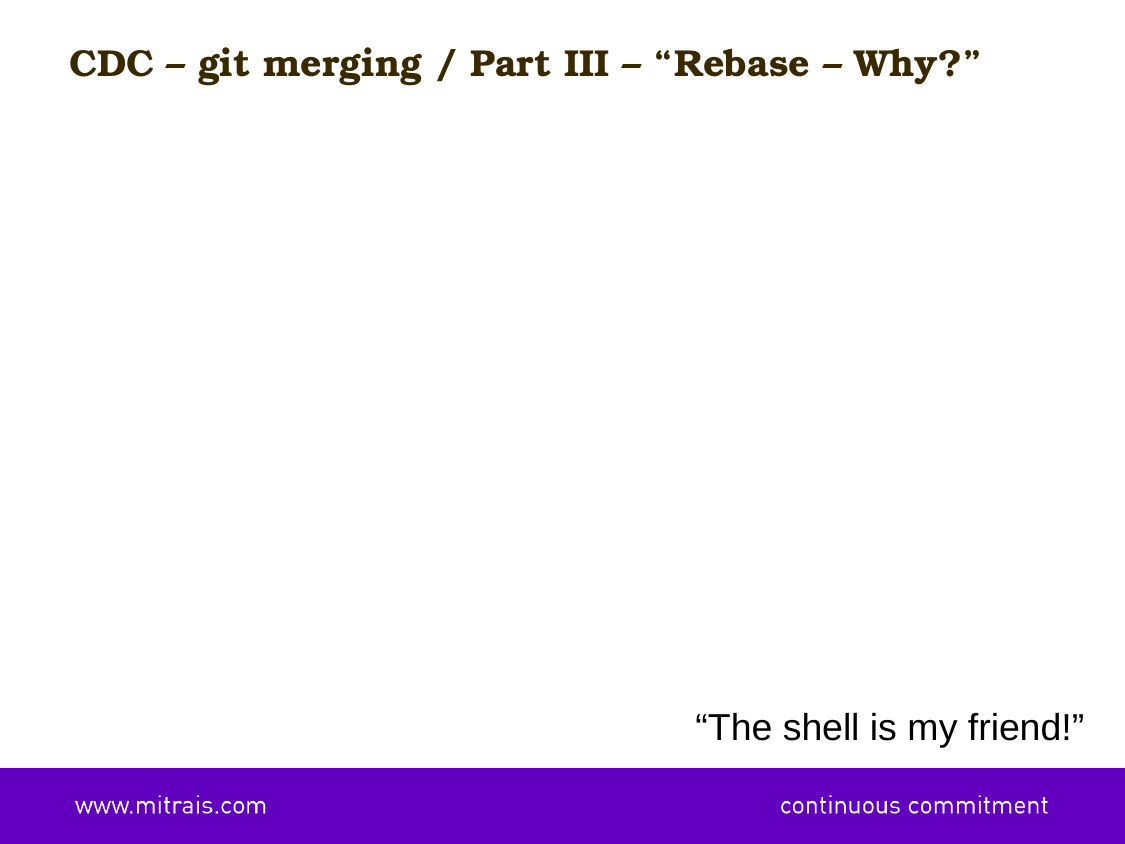

CDC – git merging / Part III – “Rebase – Why?”

“The shell is my friend!”